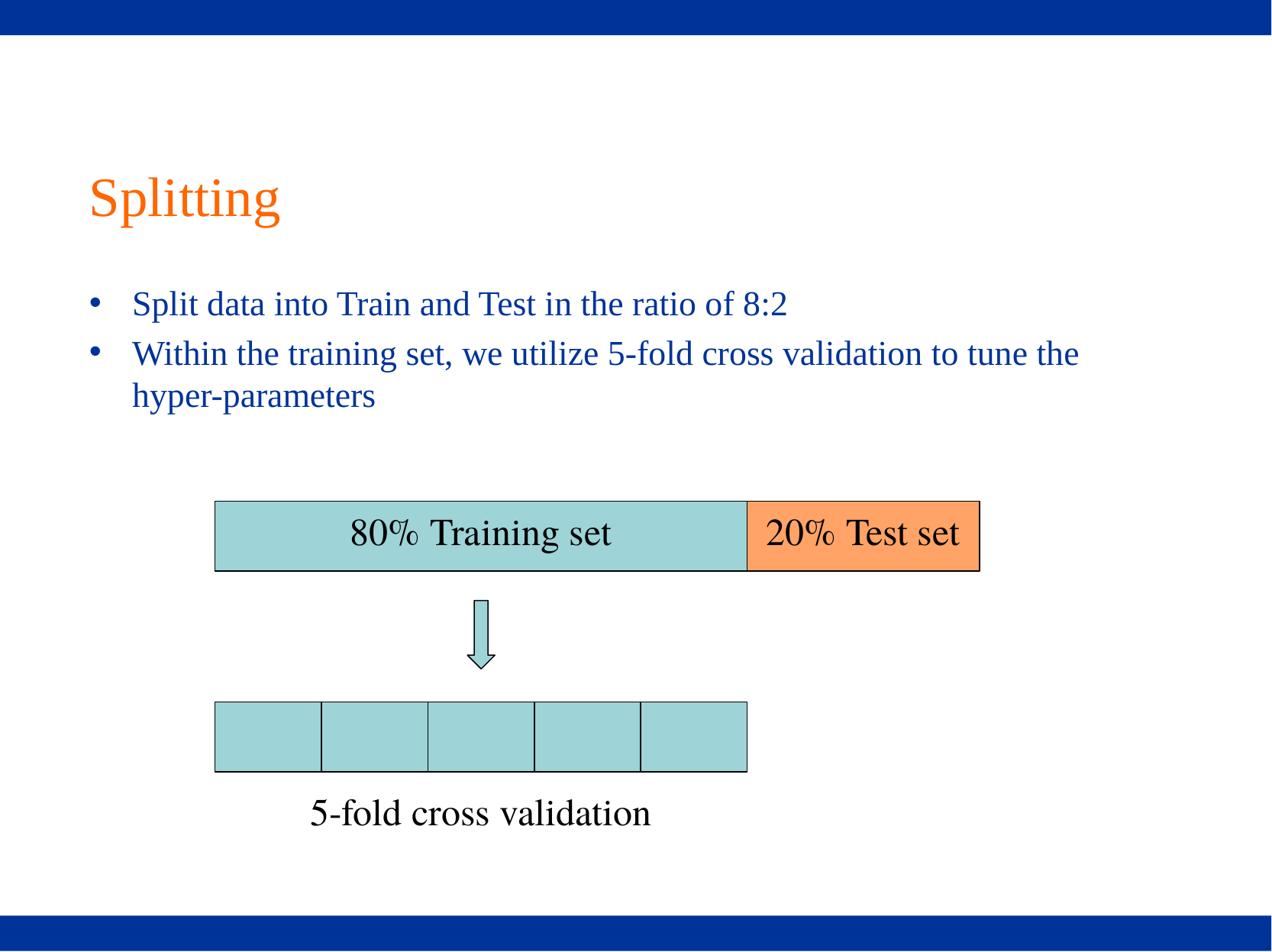

# Splitting
Split data into Train and Test in the ratio of 8:2
Within the training set, we utilize 5-fold cross validation to tune the hyper-parameters
80% Training set
20% Test set

5-fold cross validation